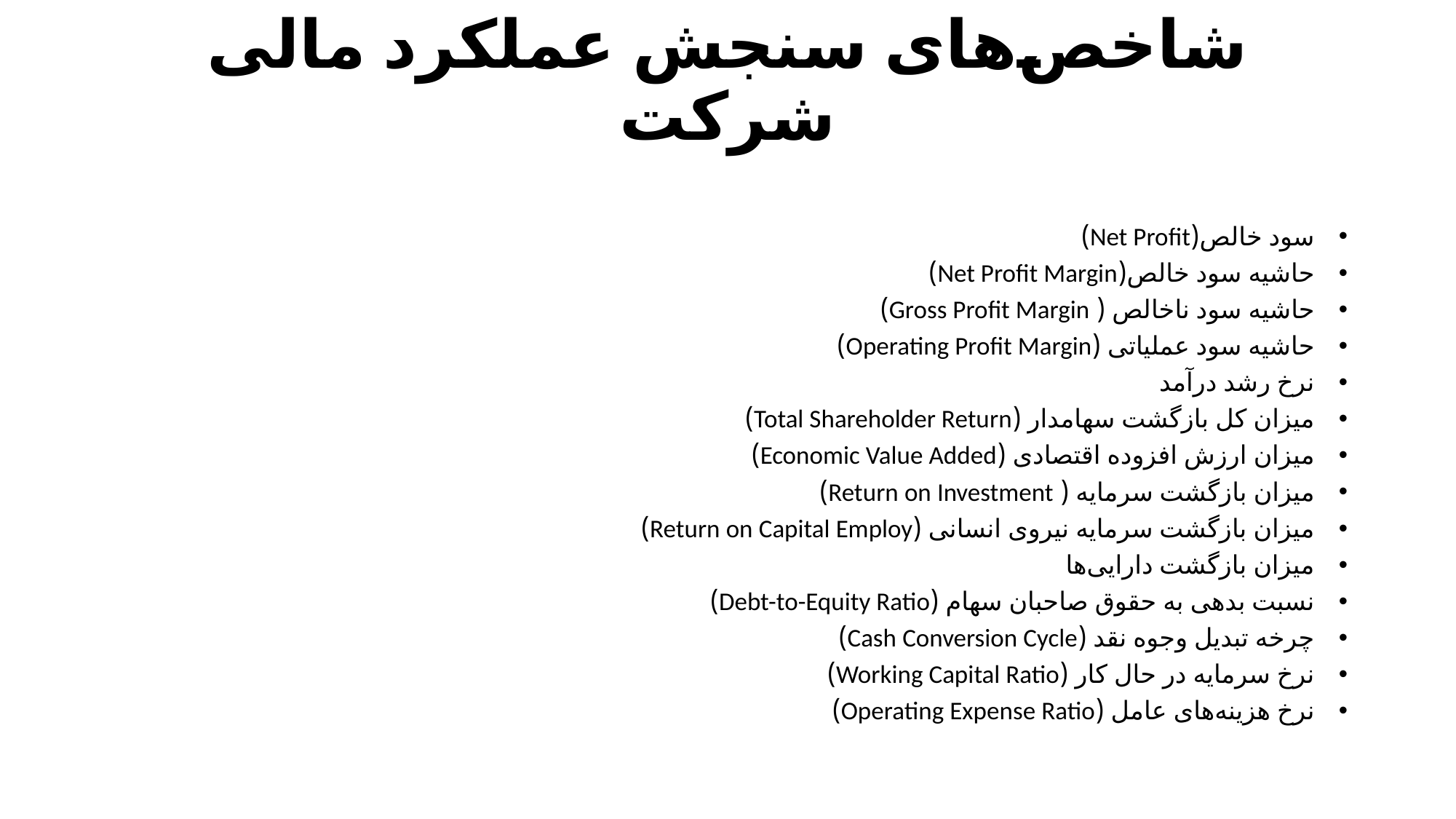

# شاخص‌های سنجش عملکرد مالی شرکت
سود خالص(Net Profit)
حاشیه سود خالص(Net Profit Margin)
حاشیه سود ناخالص ( Gross Profit Margin)
حاشیه سود عملیاتی (Operating Profit Margin)
نرخ رشد درآمد
میزان کل بازگشت سهامدار (Total Shareholder Return)
میزان ارزش افزوده اقتصادی (Economic Value Added)
میزان بازگشت سرمایه ( Return on Investment)
میزان بازگشت سرمایه نیروی انسانی (Return on Capital Employ)
میزان بازگشت دارایی‌ها
نسبت بدهی به حقوق صاحبان سهام (Debt-to-Equity Ratio)
چرخه تبدیل وجوه نقد (Cash Conversion Cycle)
نرخ سرمایه در حال کار (Working Capital Ratio)
نرخ هزینه‌های عامل (Operating Expense Ratio)